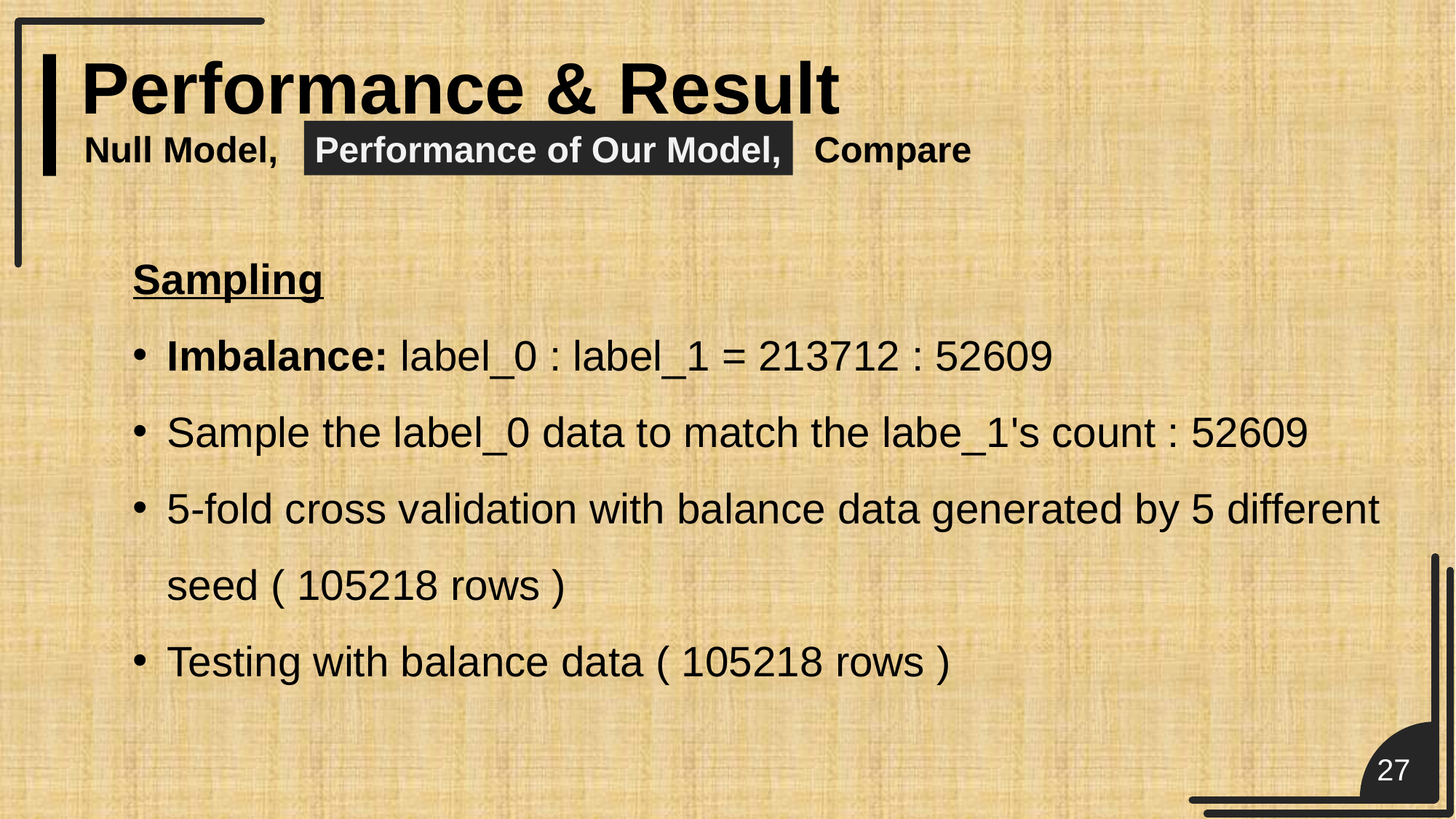

Performance & Result

Null Model,
Performance of Our Model,
Compare
Sampling
Imbalance: label_0 : label_1 = 213712 : 52609
Sample the label_0 data to match the labe_1's count : 52609
5-fold cross validation with balance data generated by 5 different seed ( 105218 rows )
Testing with balance data ( 105218 rows )
27